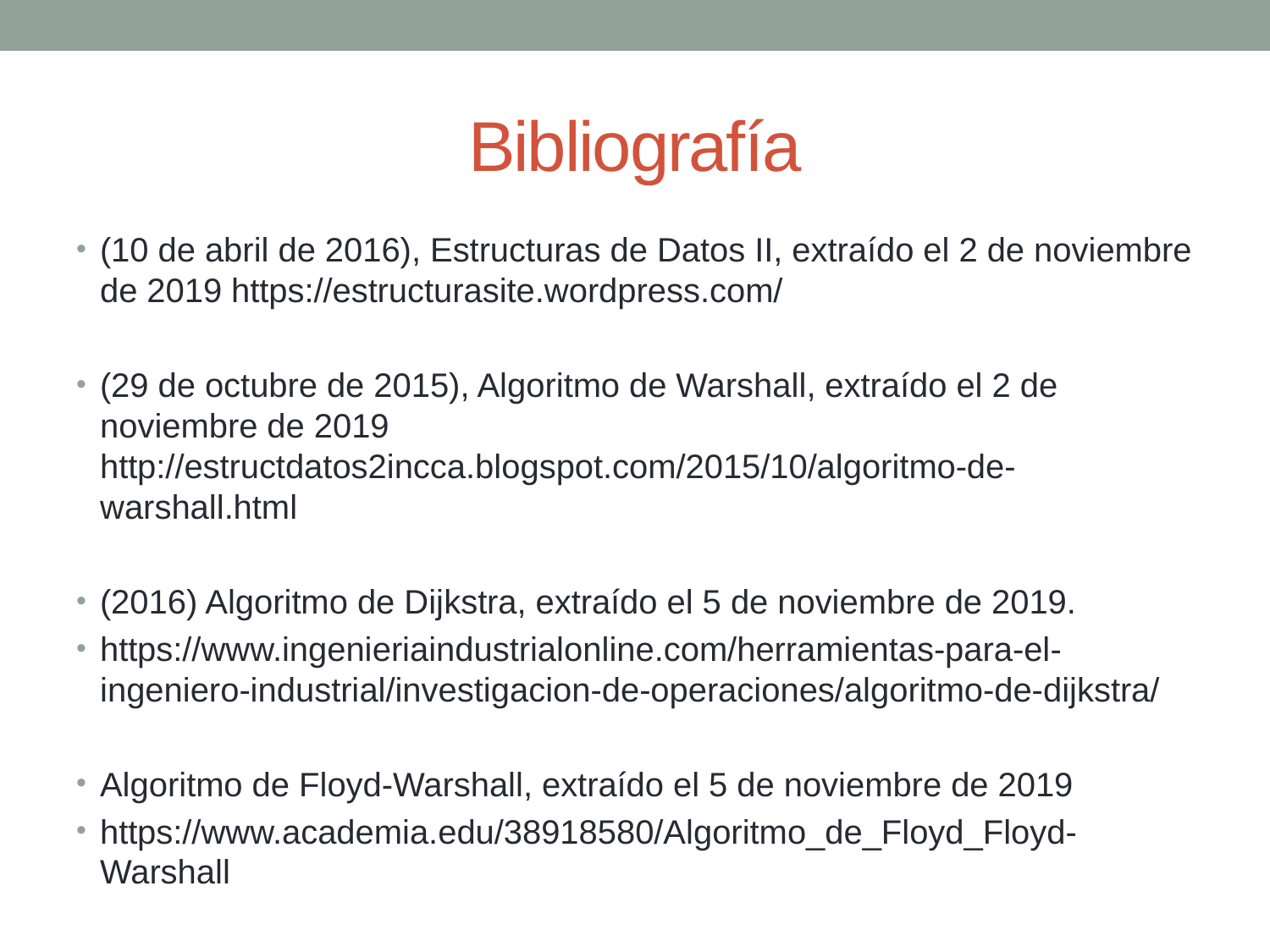

# Bibliografía
(10 de abril de 2016), Estructuras de Datos II, extraído el 2 de noviembre de 2019 https://estructurasite.wordpress.com/

(29 de octubre de 2015), Algoritmo de Warshall, extraído el 2 de noviembre de 2019 http://estructdatos2incca.blogspot.com/2015/10/algoritmo-de-warshall.html

(2016) Algoritmo de Dijkstra, extraído el 5 de noviembre de 2019.
https://www.ingenieriaindustrialonline.com/herramientas-para-el-ingeniero-industrial/investigacion-de-operaciones/algoritmo-de-dijkstra/

Algoritmo de Floyd-Warshall, extraído el 5 de noviembre de 2019
https://www.academia.edu/38918580/Algoritmo_de_Floyd_Floyd-Warshall